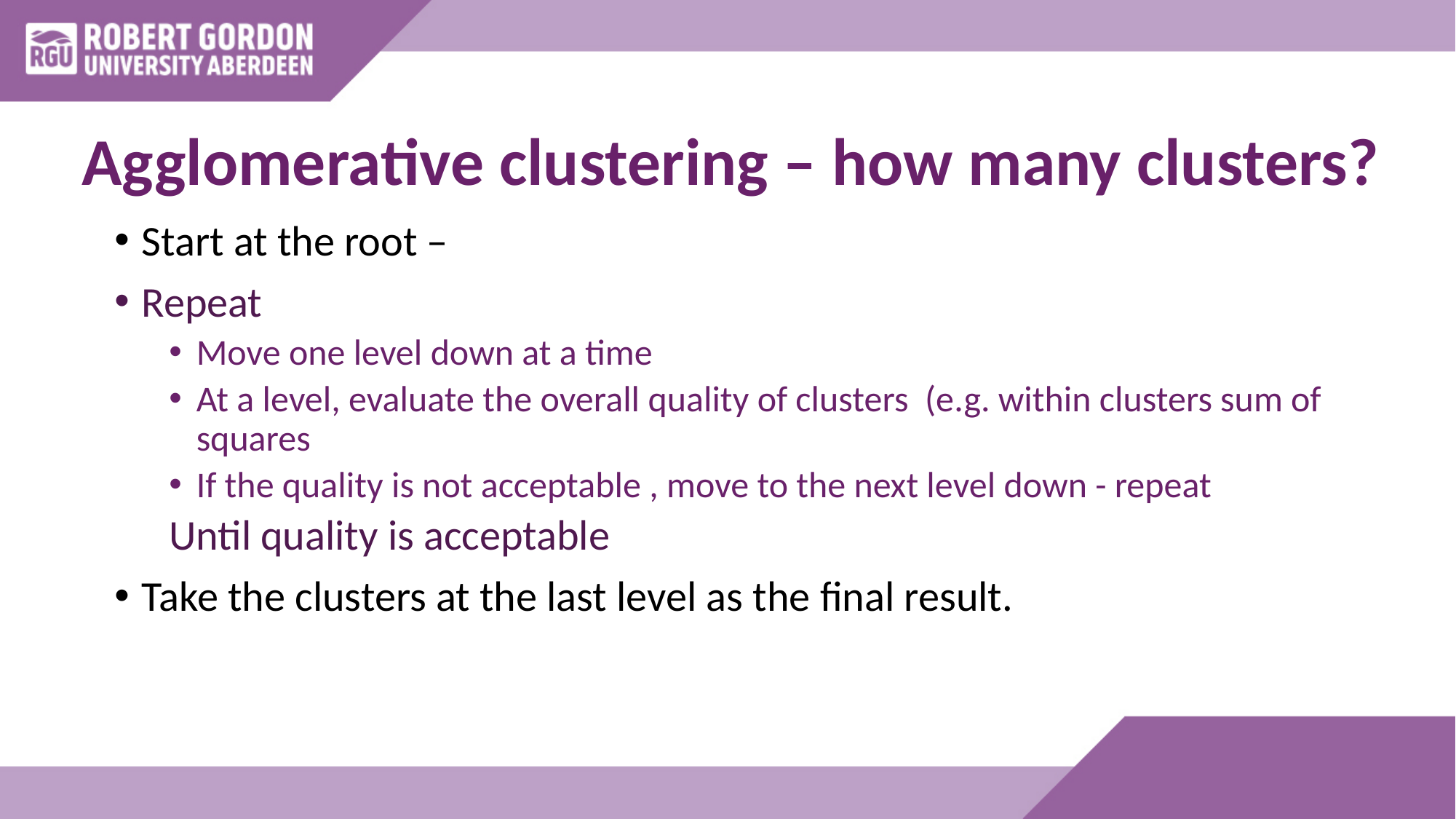

# Agglomerative clustering – how many clusters?
Start at the root –
Repeat
Move one level down at a time
At a level, evaluate the overall quality of clusters  (e.g. within clusters sum of squares
If the quality is not acceptable , move to the next level down - repeat
Until quality is acceptable
Take the clusters at the last level as the final result.